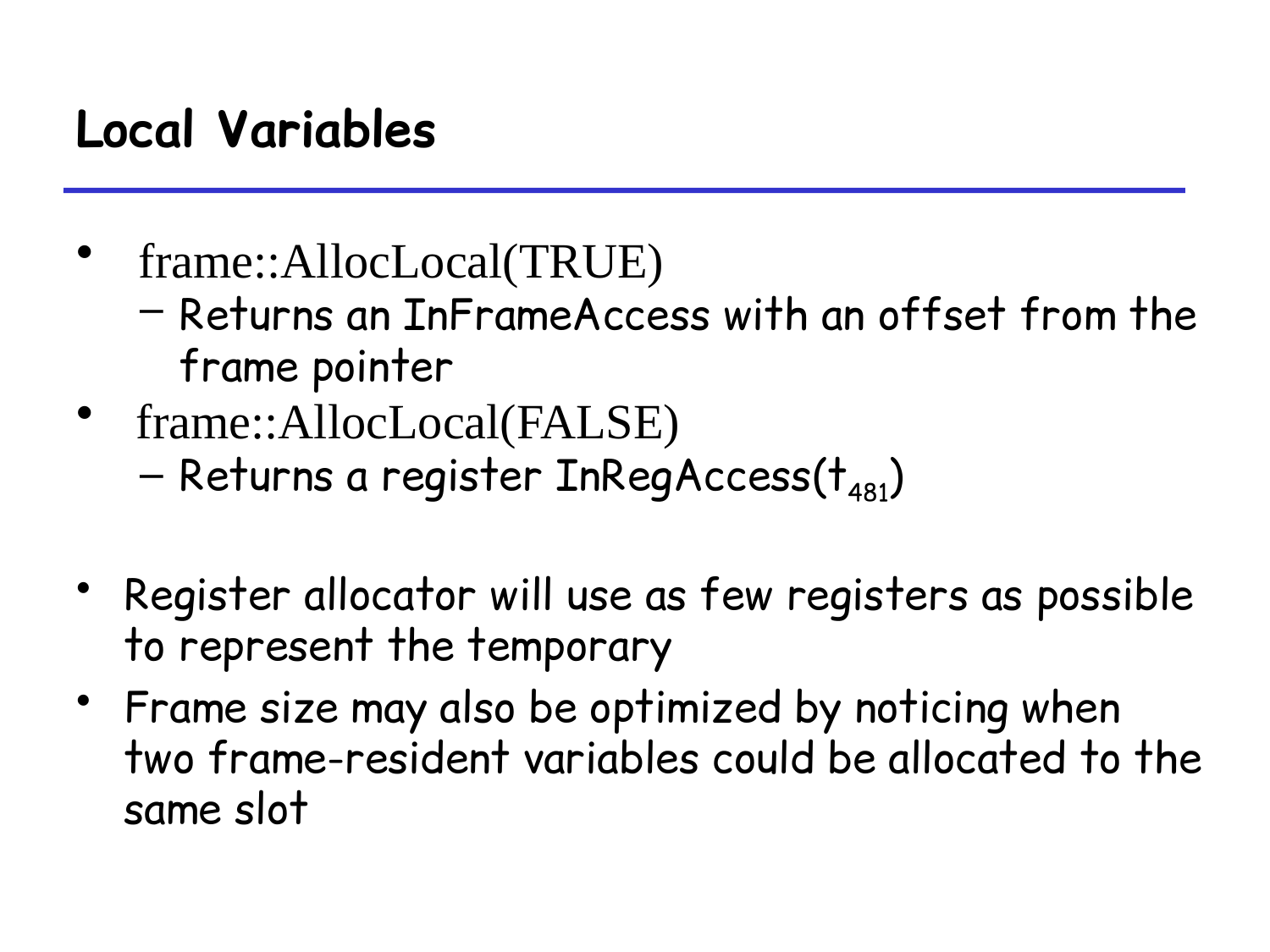

# Local Variables
 frame::AllocLocal(TRUE)
Returns an InFrameAccess with an offset from the frame pointer
 frame::AllocLocal(FALSE)
Returns a register InRegAccess(t481)

Register allocator will use as few registers as possible to represent the temporary
Frame size may also be optimized by noticing when two frame-resident variables could be allocated to the same slot

21